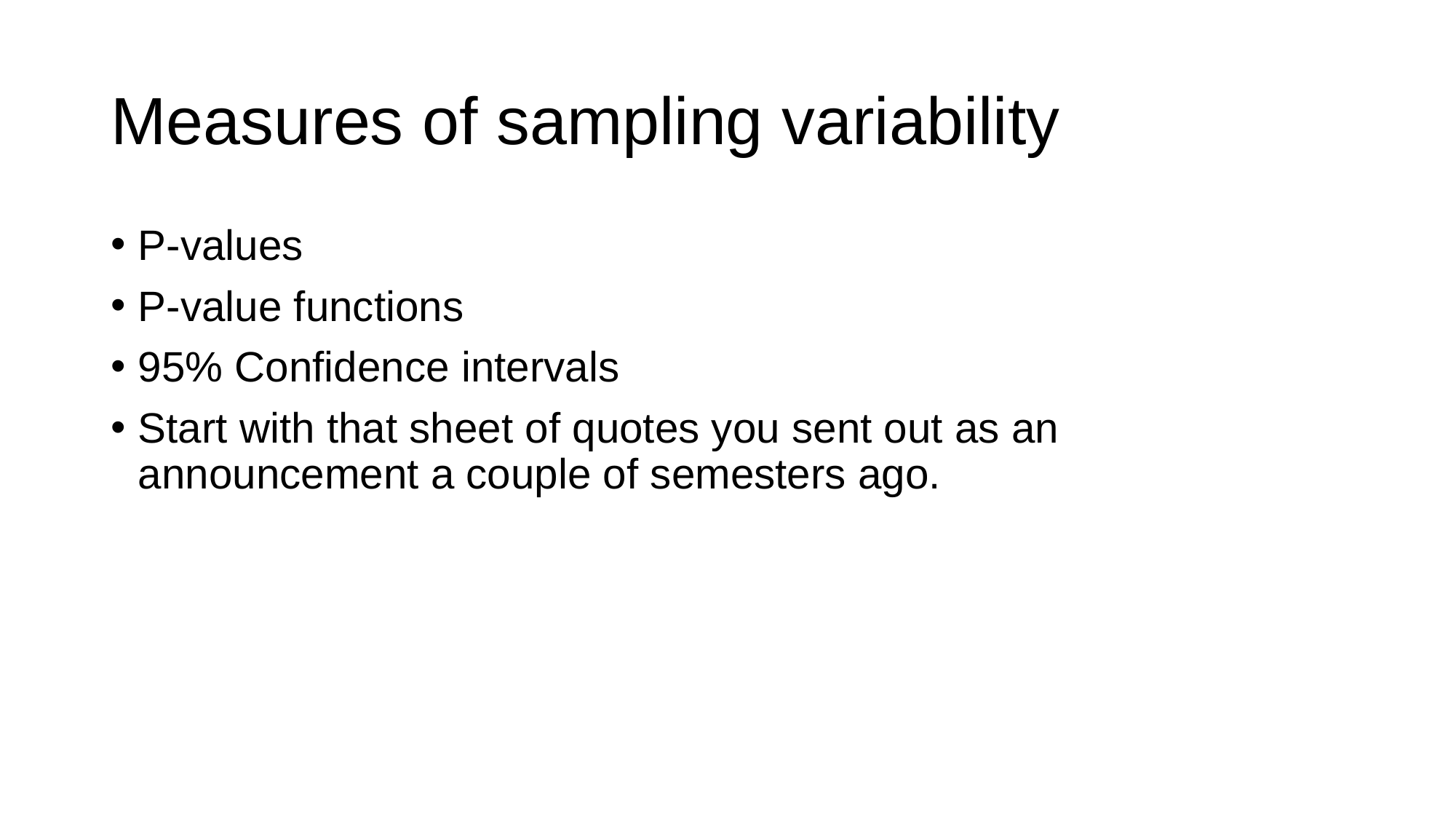

# Measures of sampling variability
P-values
P-value functions
95% Confidence intervals
Start with that sheet of quotes you sent out as an announcement a couple of semesters ago.